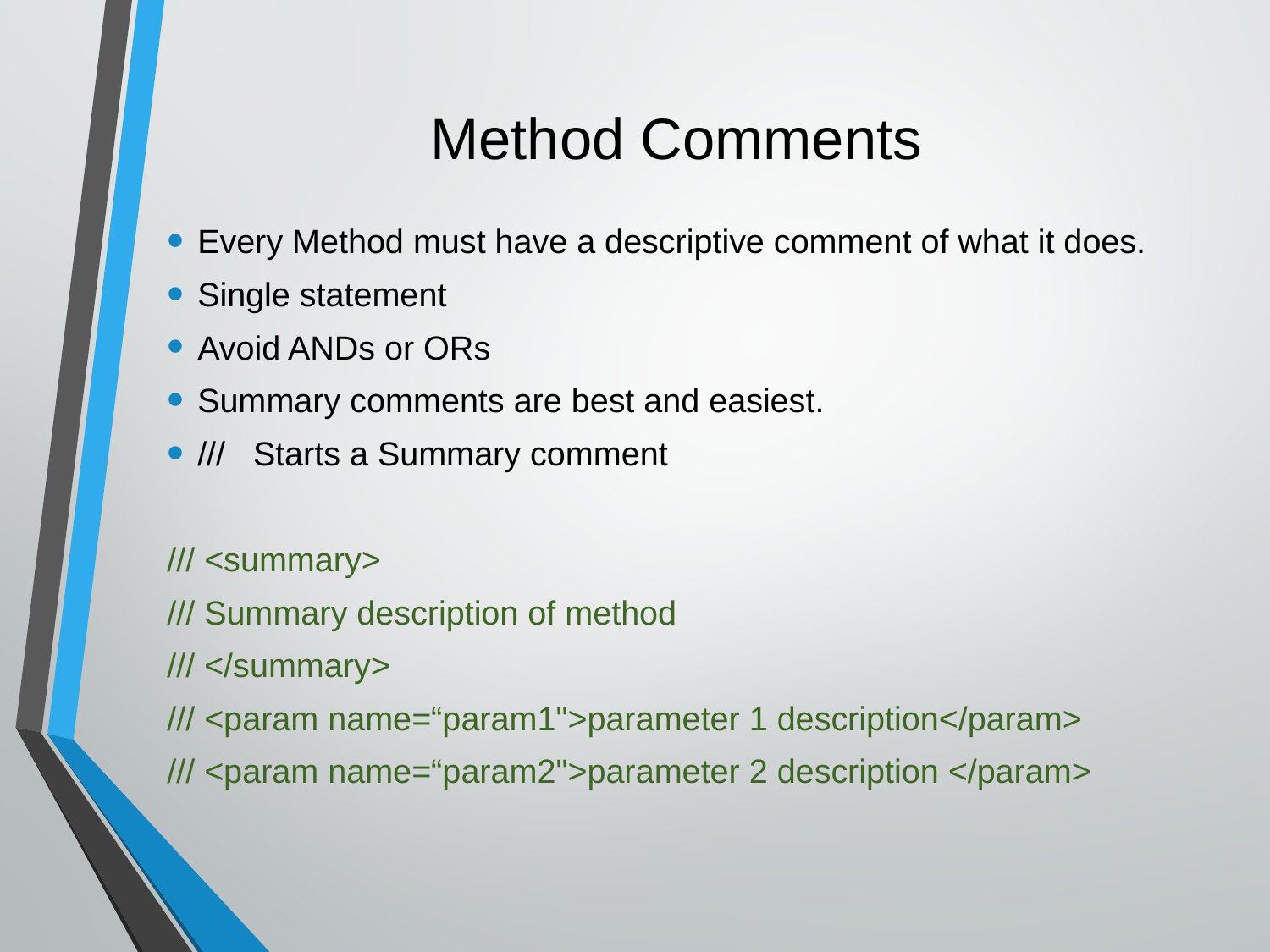

# Method Comments
Every Method must have a descriptive comment of what it does.
Single statement
Avoid ANDs or ORs
Summary comments are best and easiest.
///   Starts a Summary comment

/// <summary>
/// Summary description of method
/// </summary>
/// <param name=“param1">parameter 1 description</param>
/// <param name=“param2">parameter 2 description </param>